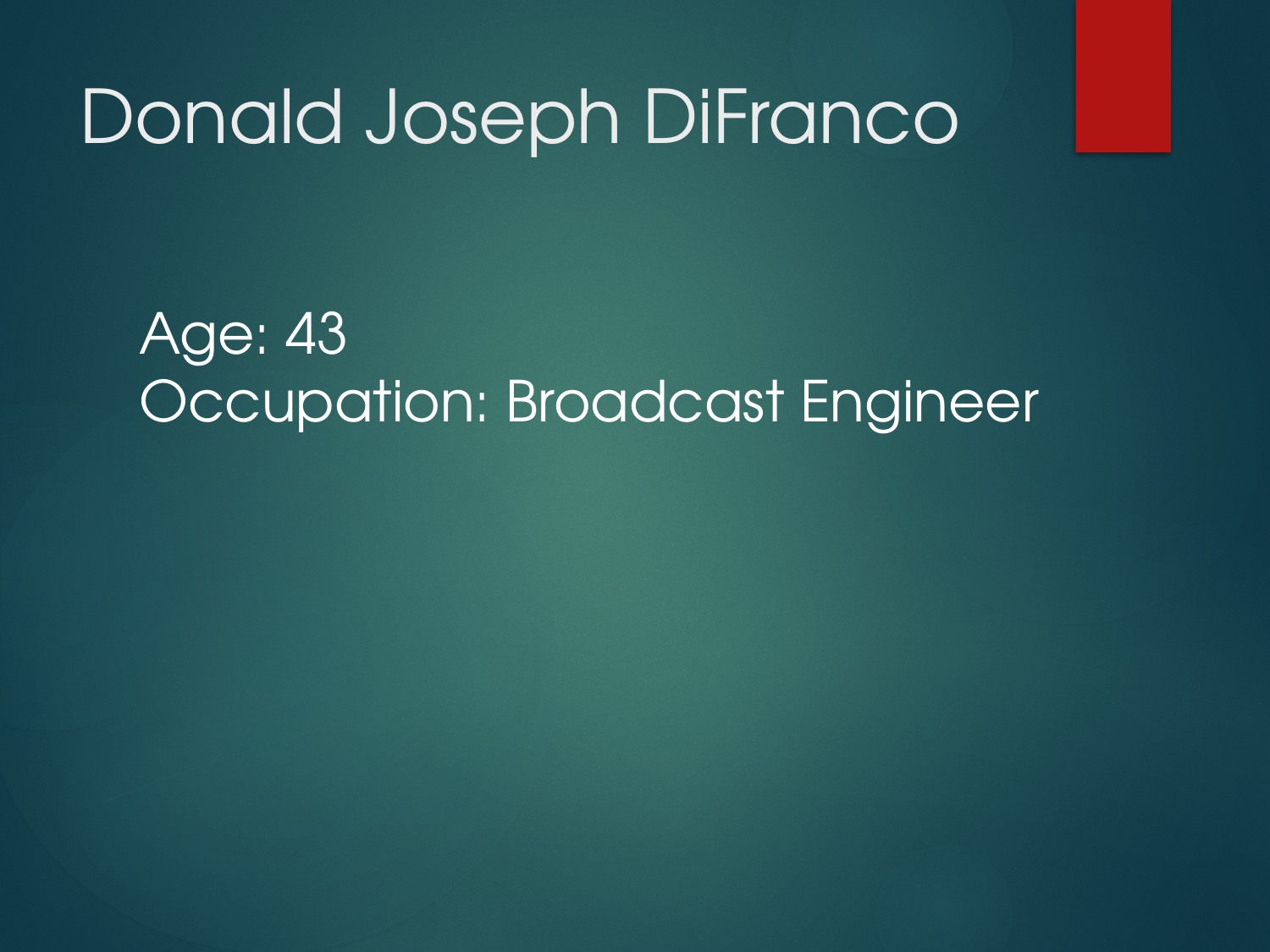

# Donald Joseph DiFranco

Age: 43
Occupation: Broadcast Engineer